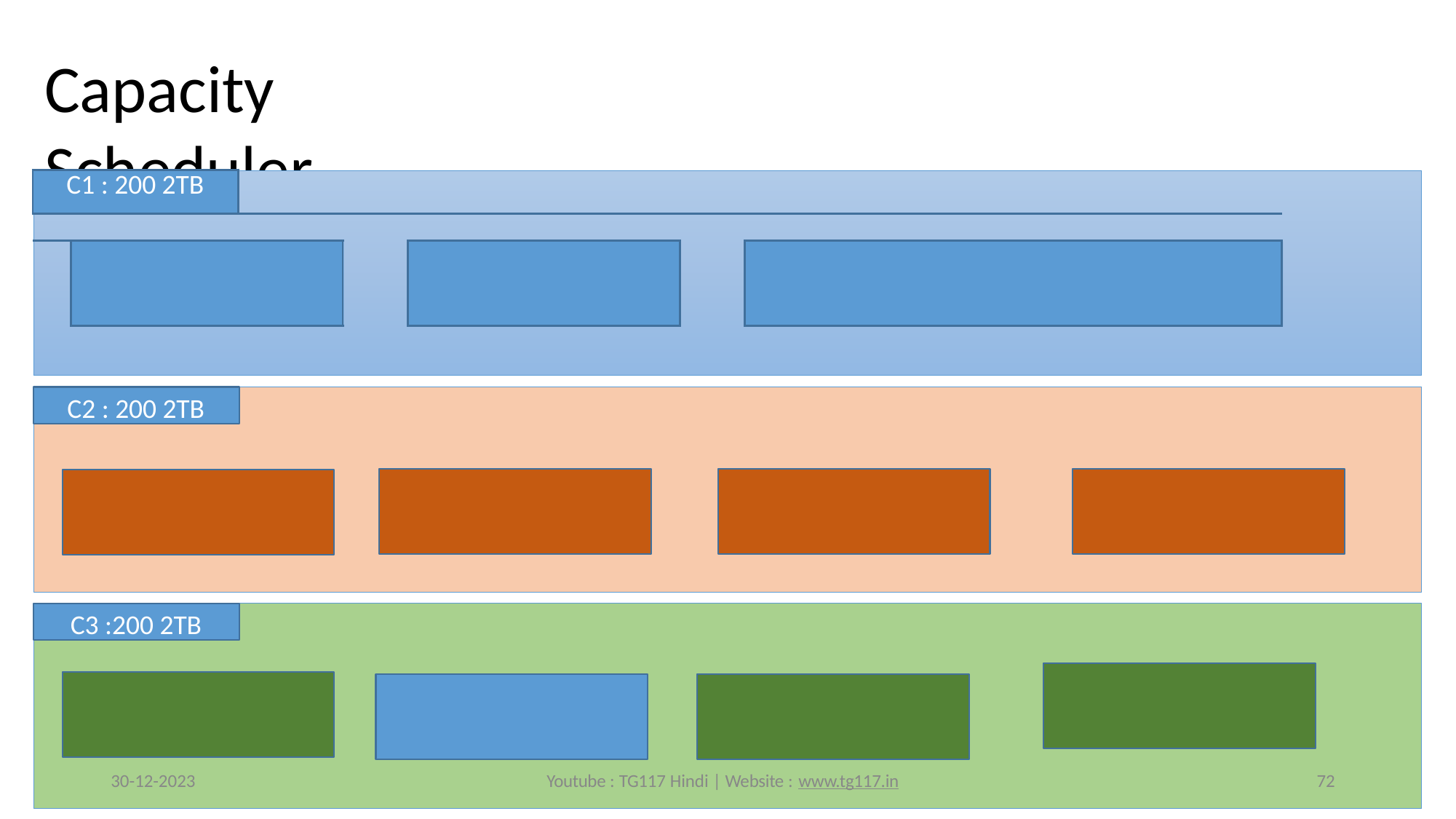

# Capacity Scheduler
| C1 : 200 2TB |  |  |  |  |  |  |
| --- | --- | --- | --- | --- | --- | --- |
|  |  |  |  |  |  |  |
|  |  |  |  |  |  |  |

C2 : 200 2TB

C3 :200 2TB

30-12-2023
Youtube : TG117 Hindi | Website : www.tg117.in
72